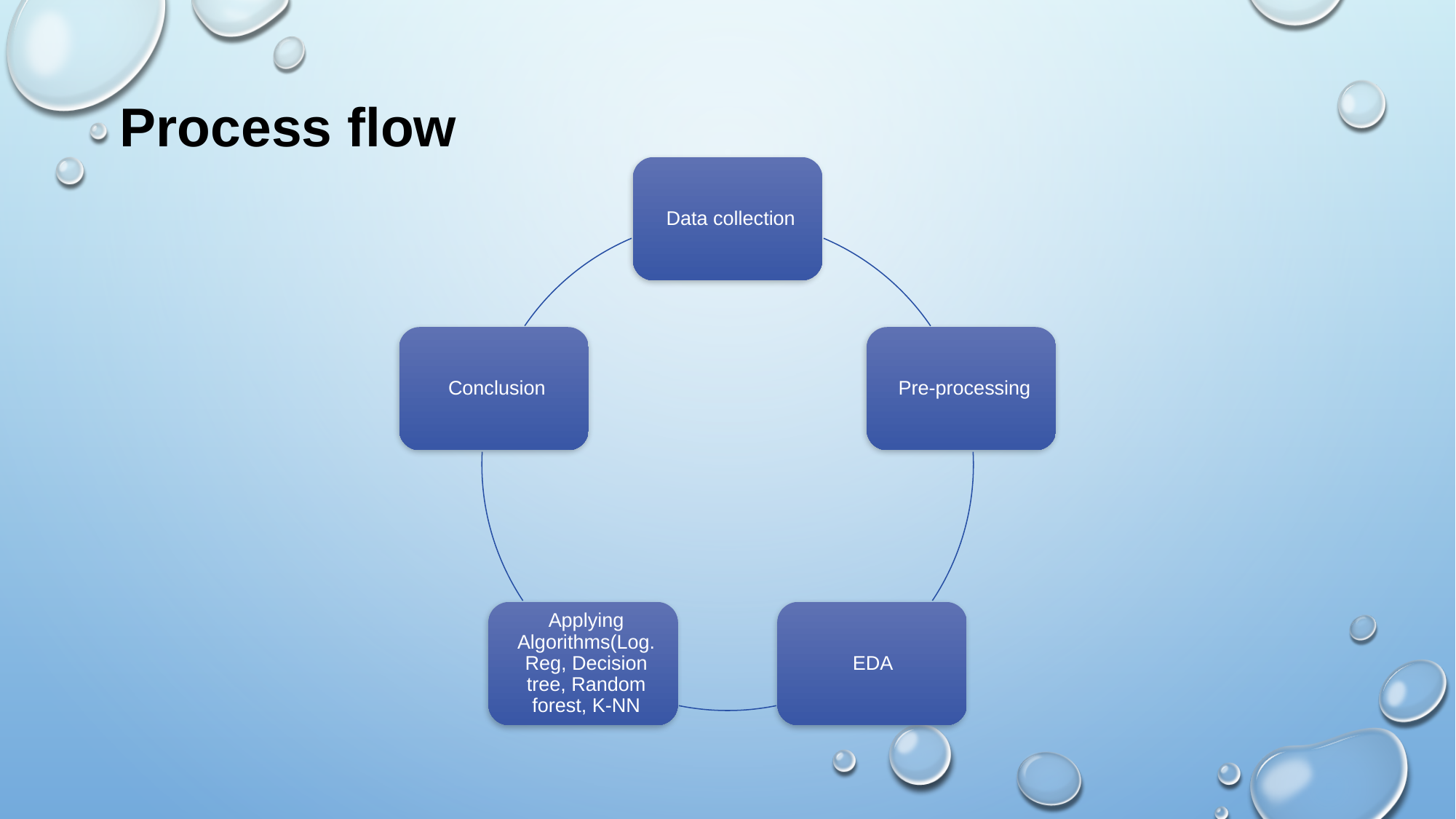

# Process flow
Data collection
Pre-processing
EDA
Applying Algorithms(Log. Reg, Decision tree, Random forest, K-NN
Conclusion